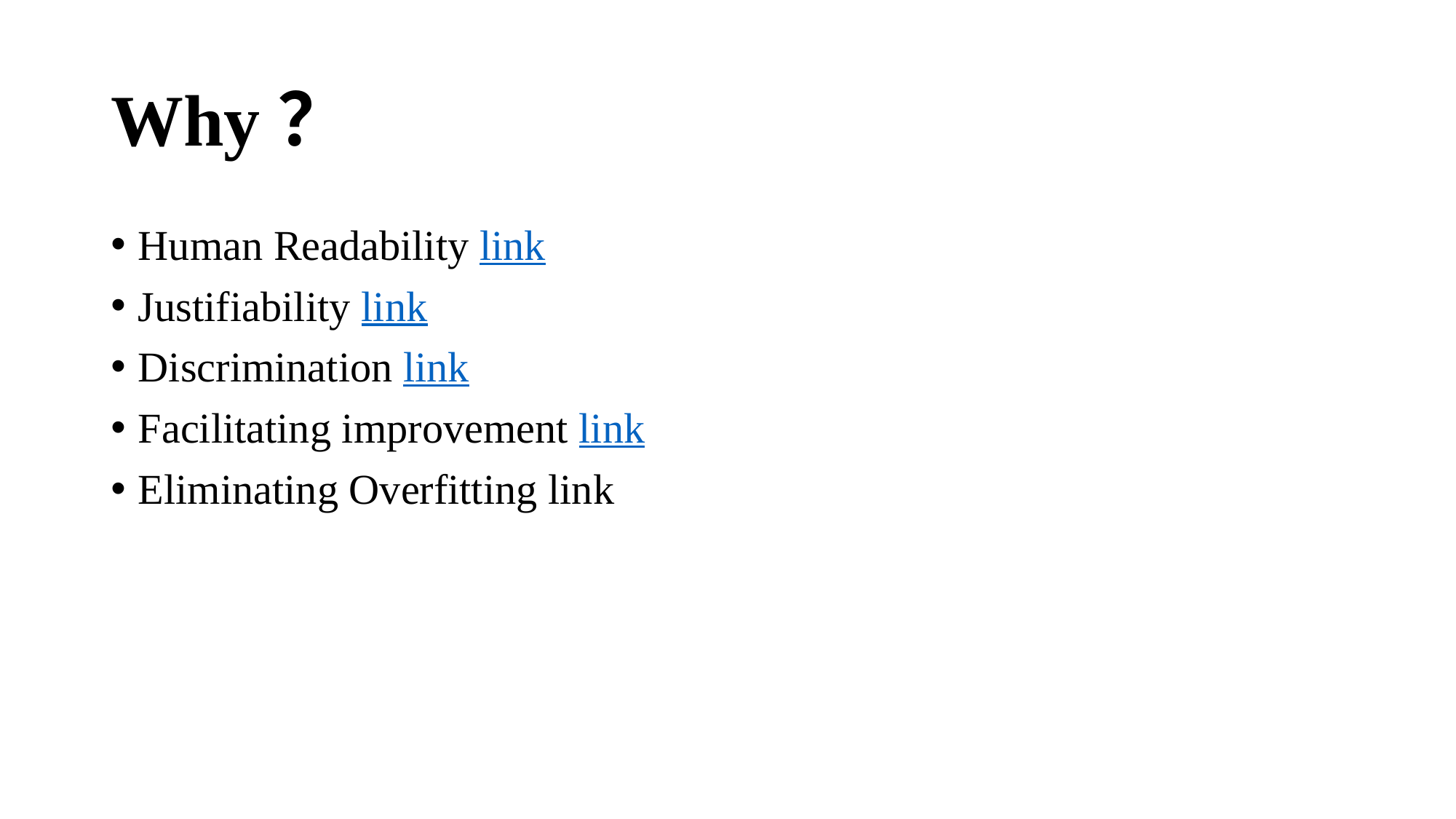

# Why？
Human Readability link
Justifiability link
Discrimination link
Facilitating improvement link
Eliminating Overfitting link